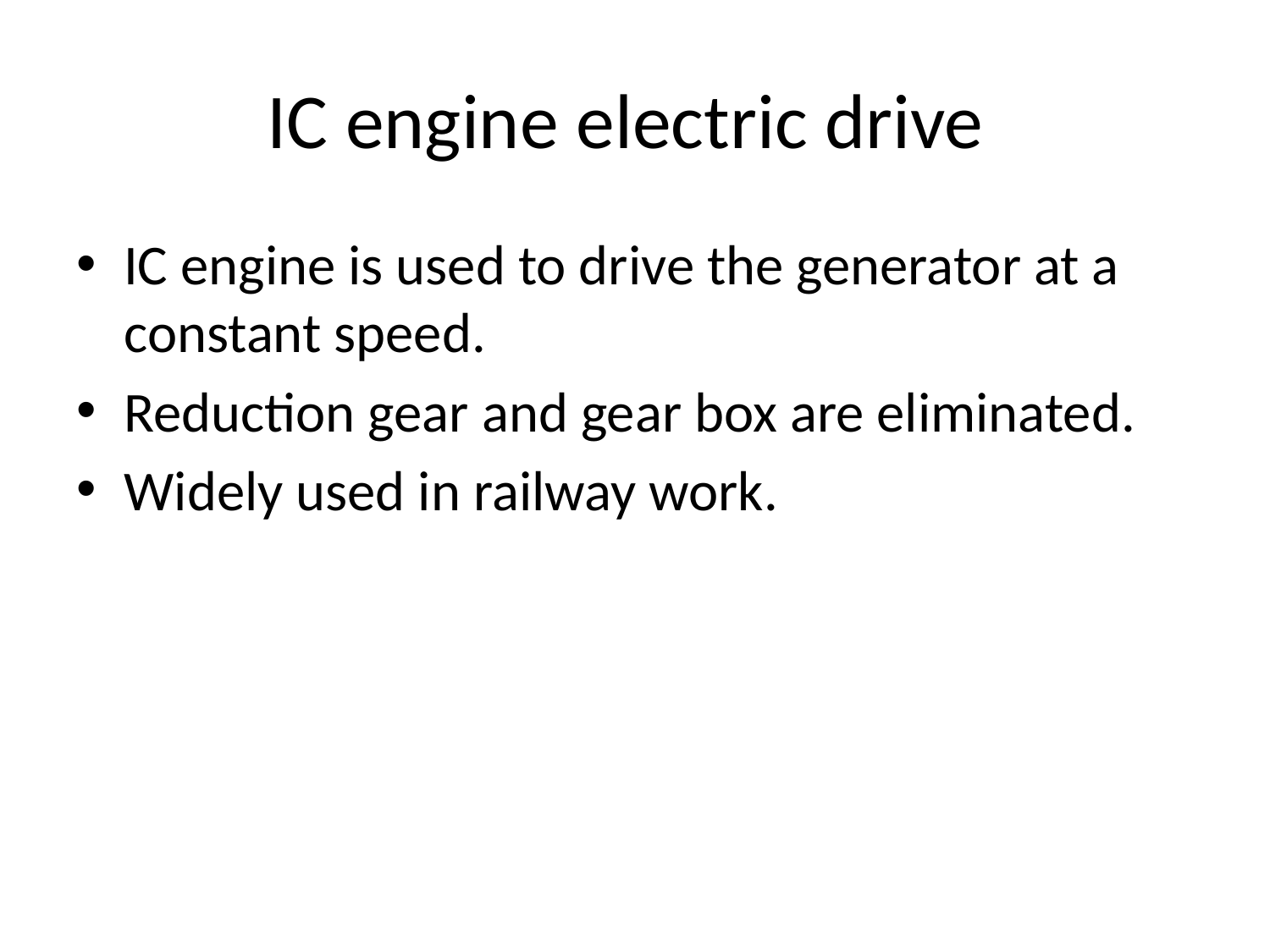

# IC engine electric drive
IC engine is used to drive the generator at a constant speed.
Reduction gear and gear box are eliminated.
Widely used in railway work.